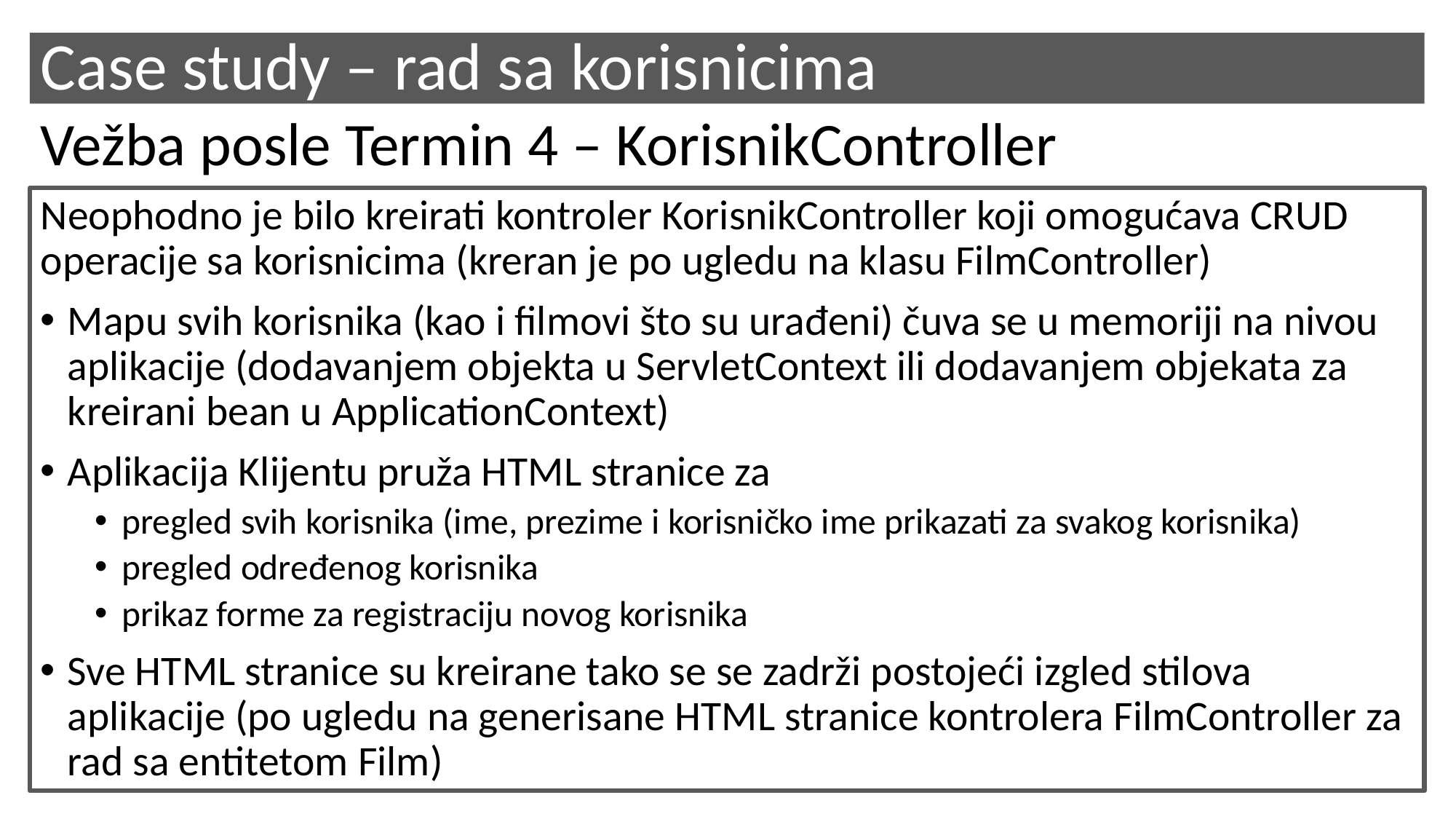

# Case study – rad sa korisnicima
Vežba posle Termin 4 – KorisnikController
Neophodno je bilo kreirati kontroler KorisnikController koji omogućava CRUD operacije sa korisnicima (kreran je po ugledu na klasu FilmController)
Mapu svih korisnika (kao i filmovi što su urađeni) čuva se u memoriji na nivou aplikacije (dodavanjem objekta u ServletContext ili dodavanjem objekata za kreirani bean u ApplicationContext)
Aplikacija Klijentu pruža HTML stranice za
pregled svih korisnika (ime, prezime i korisničko ime prikazati za svakog korisnika)
pregled određenog korisnika
prikaz forme za registraciju novog korisnika
Sve HTML stranice su kreirane tako se se zadrži postojeći izgled stilova aplikacije (po ugledu na generisane HTML stranice kontrolera FilmController za rad sa entitetom Film)